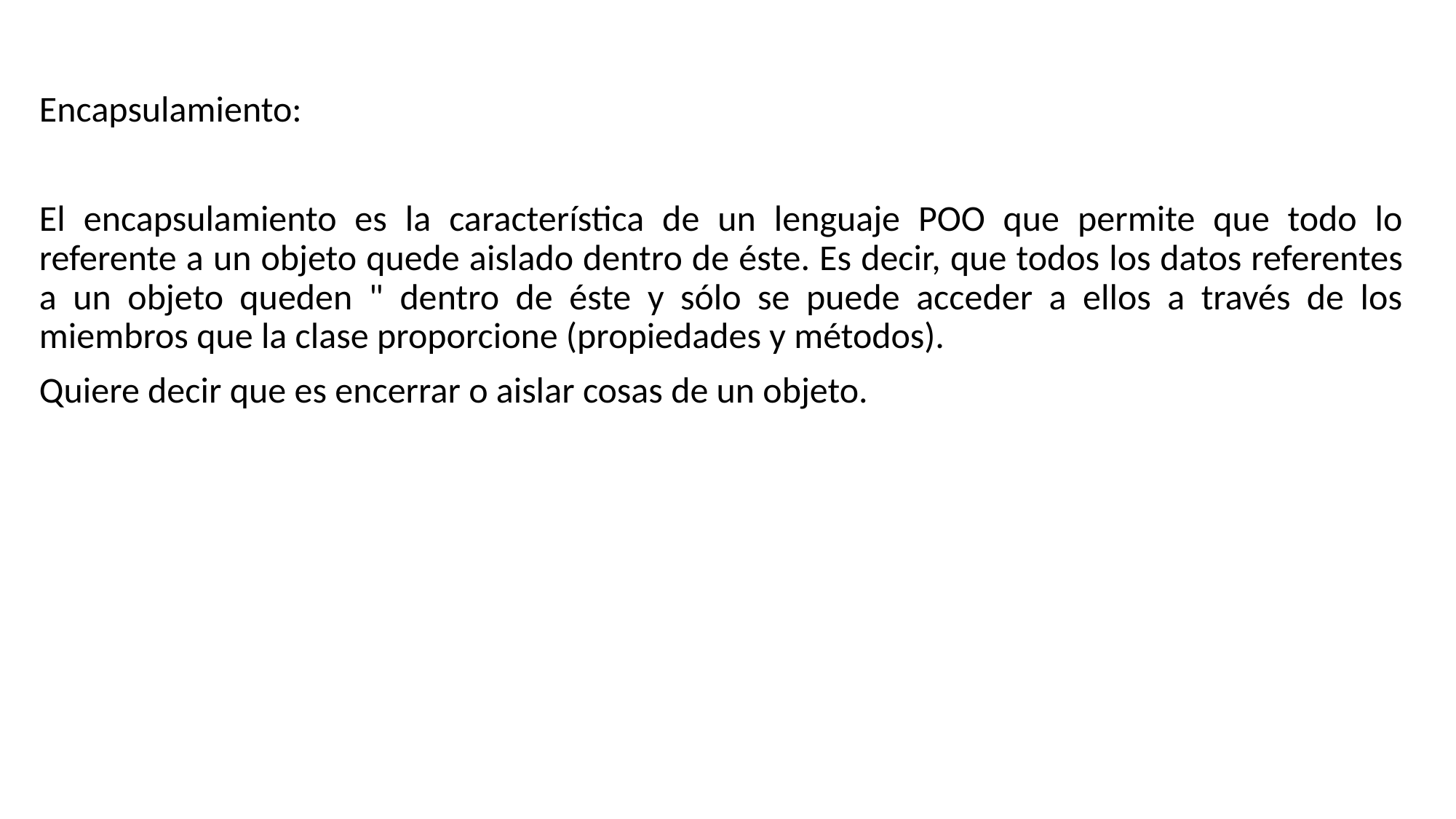

Encapsulamiento:

El encapsulamiento es la característica de un lenguaje POO que permite que todo lo referente a un objeto quede aislado dentro de éste. Es decir, que todos los datos referentes a un objeto queden " dentro de éste y sólo se puede acceder a ellos a través de los miembros que la clase proporcione (propiedades y métodos).
Quiere decir que es encerrar o aislar cosas de un objeto.